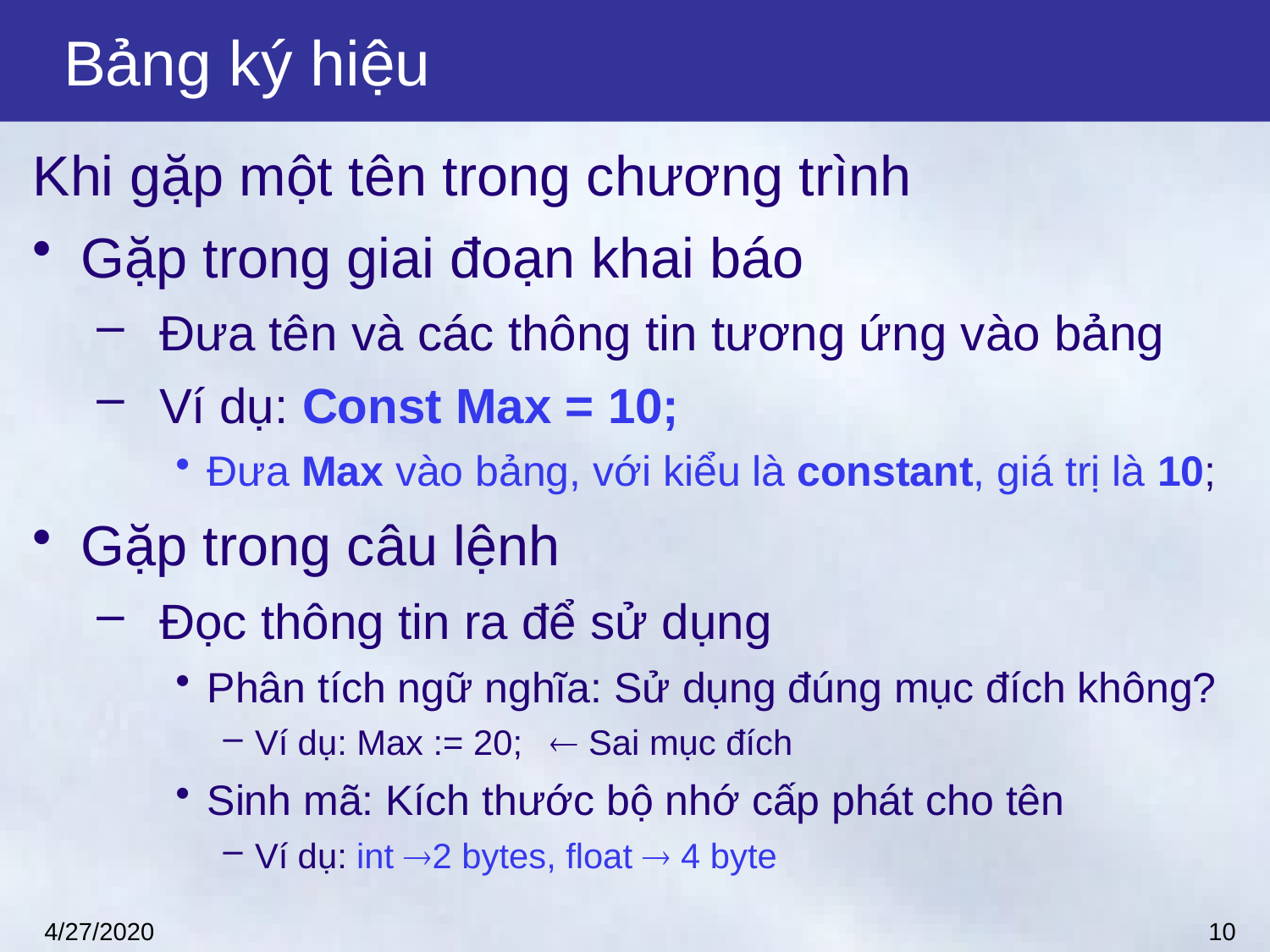

# Bảng ký hiệu
Khi gặp một tên trong chương trình
Gặp trong giai đoạn khai báo
Đưa tên và các thông tin tương ứng vào bảng
Ví dụ: Const Max = 10;
Đưa Max vào bảng, với kiểu là constant, giá trị là 10;
Gặp trong câu lệnh
Đọc thông tin ra để sử dụng
Phân tích ngữ nghĩa: Sử dụng đúng mục đích không?
Ví dụ: Max := 20;  ← Sai mục đích
Sinh mã: Kích thước bộ nhớ cấp phát cho tên
Ví dụ: int →2 bytes, float → 4 byte
10